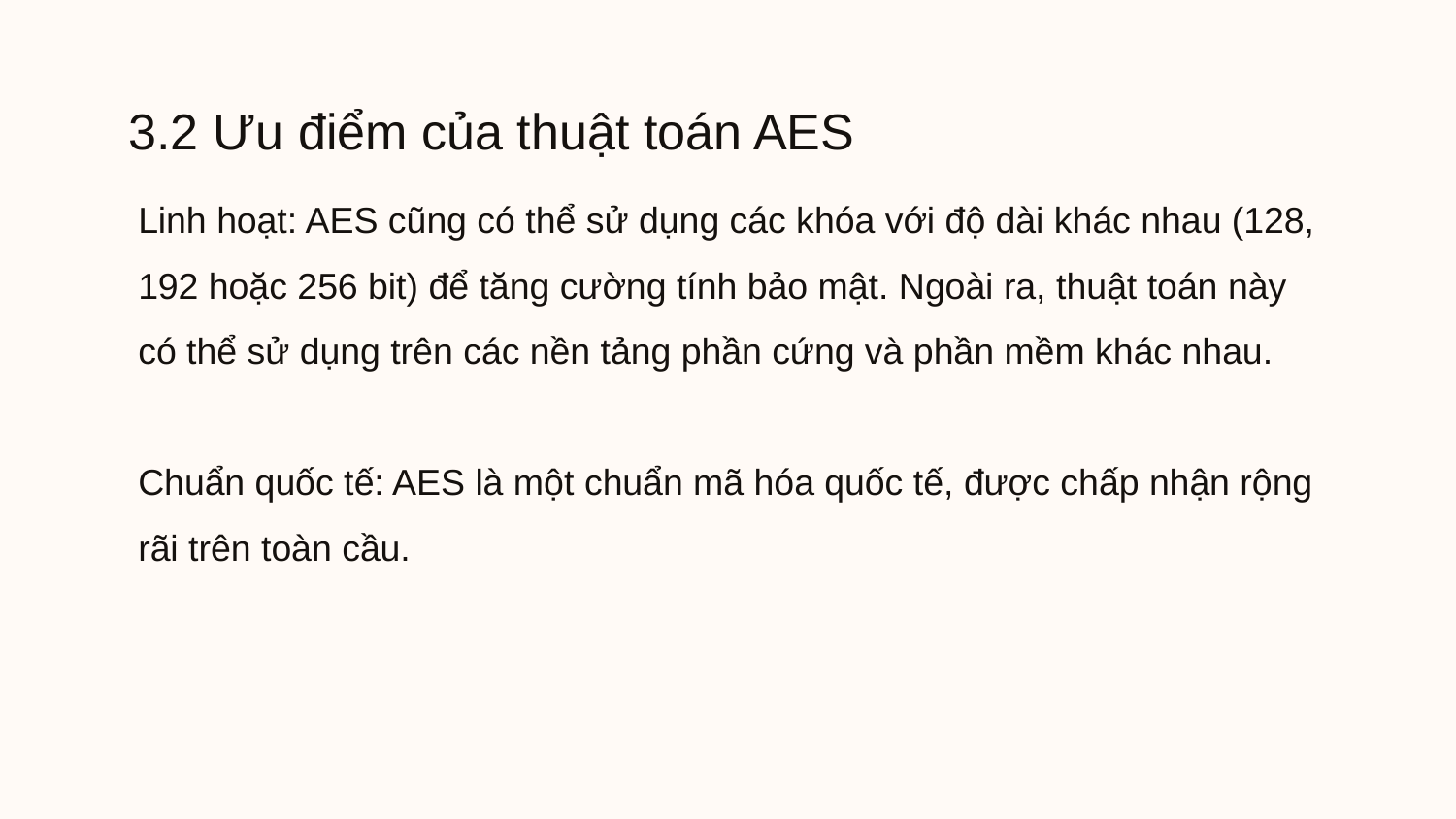

# 3.2 Ưu điểm của thuật toán AES
Linh hoạt: AES cũng có thể sử dụng các khóa với độ dài khác nhau (128, 192 hoặc 256 bit) để tăng cường tính bảo mật. Ngoài ra, thuật toán này có thể sử dụng trên các nền tảng phần cứng và phần mềm khác nhau.

Chuẩn quốc tế: AES là một chuẩn mã hóa quốc tế, được chấp nhận rộng rãi trên toàn cầu.